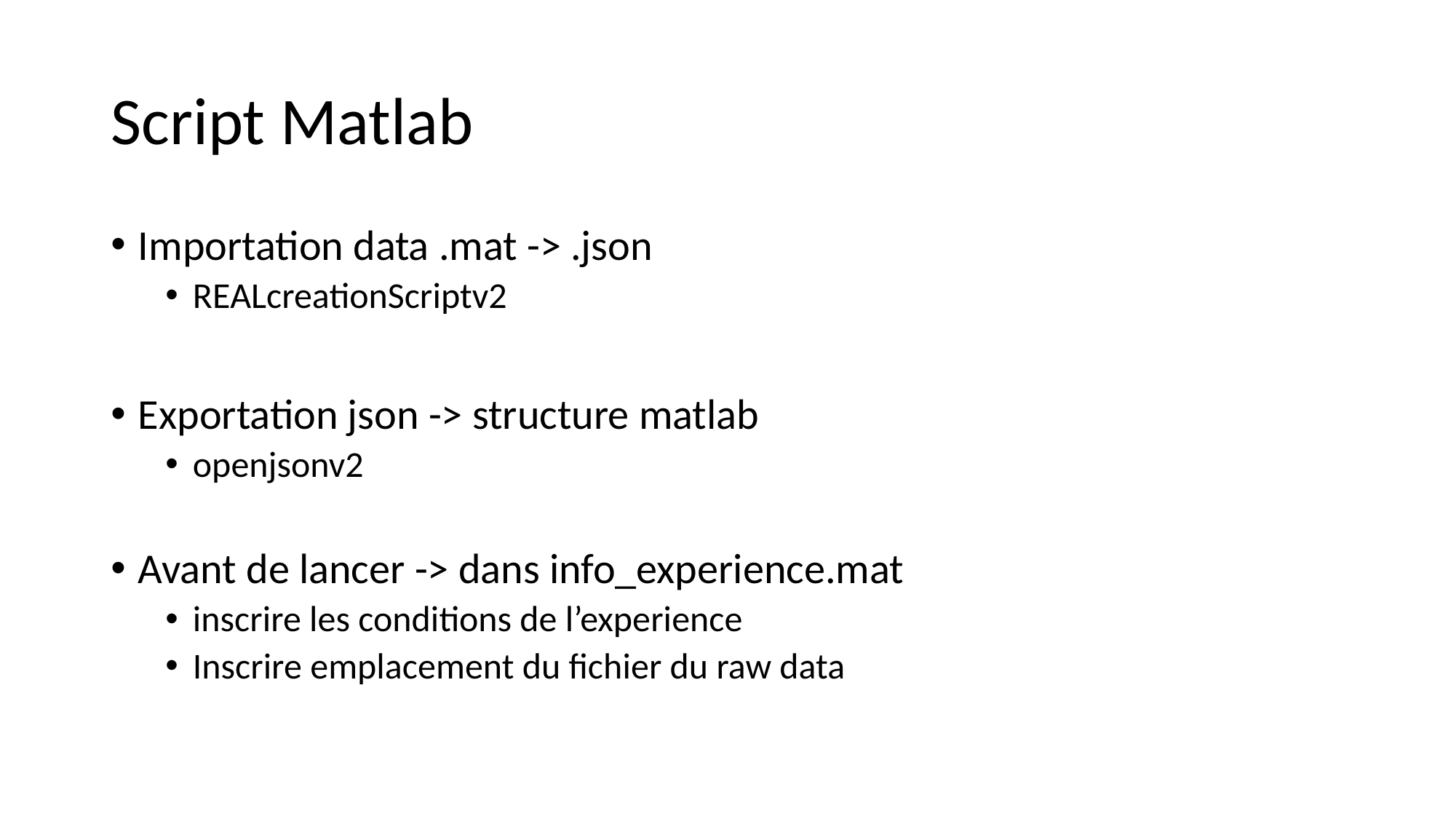

# Script Matlab
Importation data .mat -> .json
REALcreationScriptv2

Exportation json -> structure matlab
openjsonv2

Avant de lancer -> dans info_experience.mat
inscrire les conditions de l’experience
Inscrire emplacement du fichier du raw data